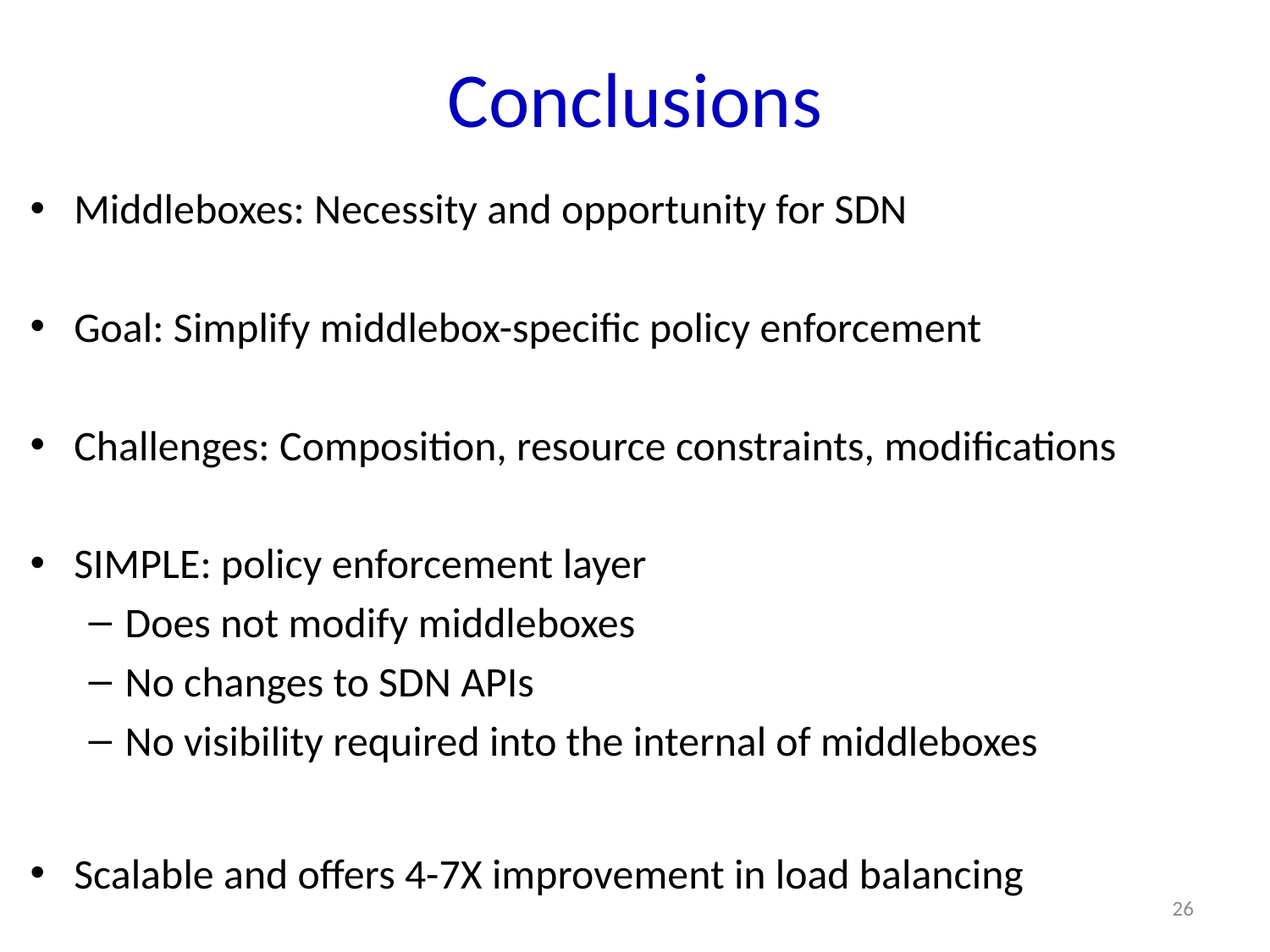

# Conclusions
Middleboxes: Necessity and opportunity for SDN

Goal: Simplify middlebox-specific policy enforcement

Challenges: Composition, resource constraints, modifications

SIMPLE: policy enforcement layer
Does not modify middleboxes
No changes to SDN APIs
No visibility required into the internal of middleboxes

Scalable and offers 4-7X improvement in load balancing
26